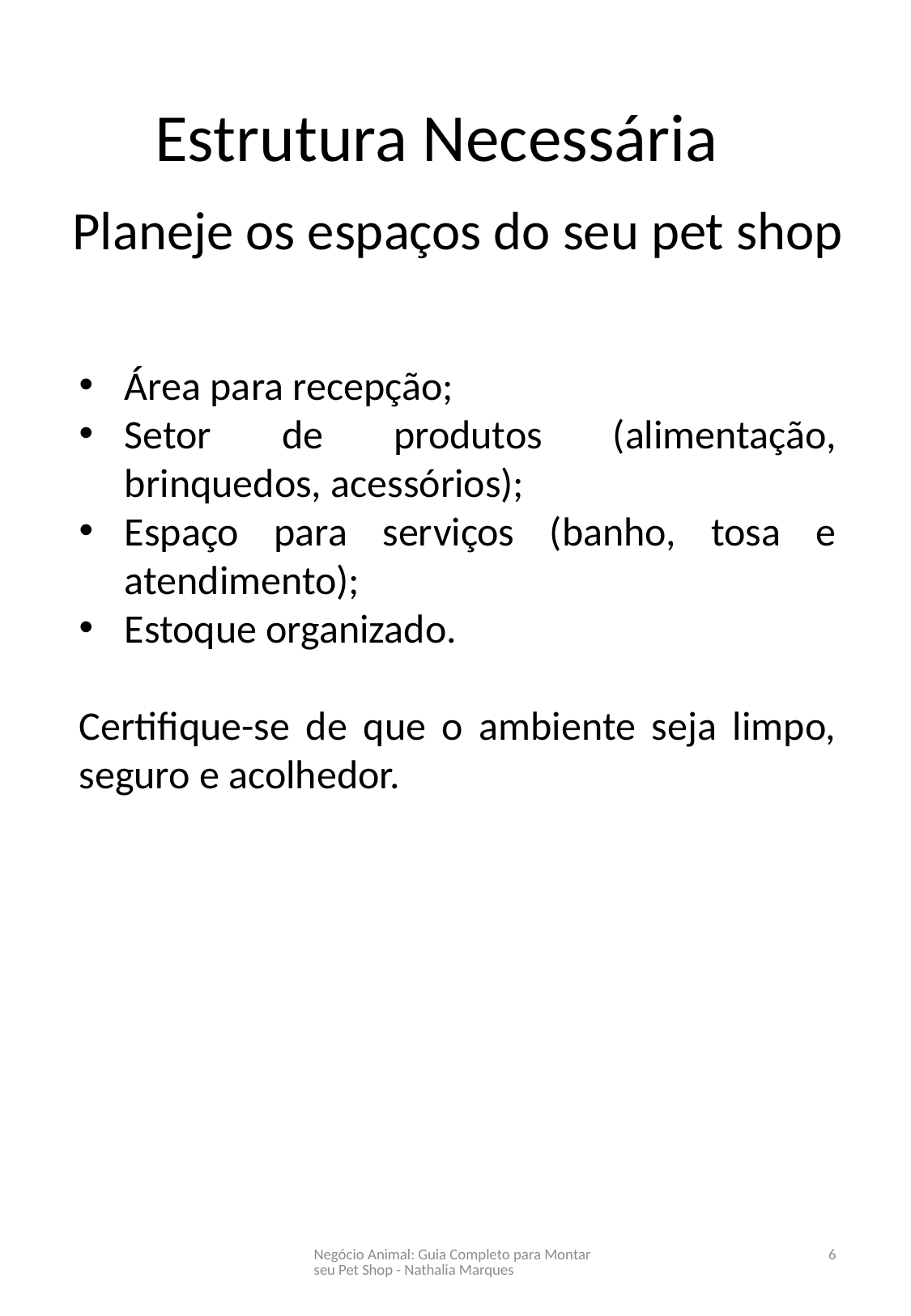

Estrutura Necessária
Planeje os espaços do seu pet shop
Área para recepção;
Setor de produtos (alimentação, brinquedos, acessórios);
Espaço para serviços (banho, tosa e atendimento);
Estoque organizado.

Certifique-se de que o ambiente seja limpo, seguro e acolhedor.
Negócio Animal: Guia Completo para Montar seu Pet Shop - Nathalia Marques
6